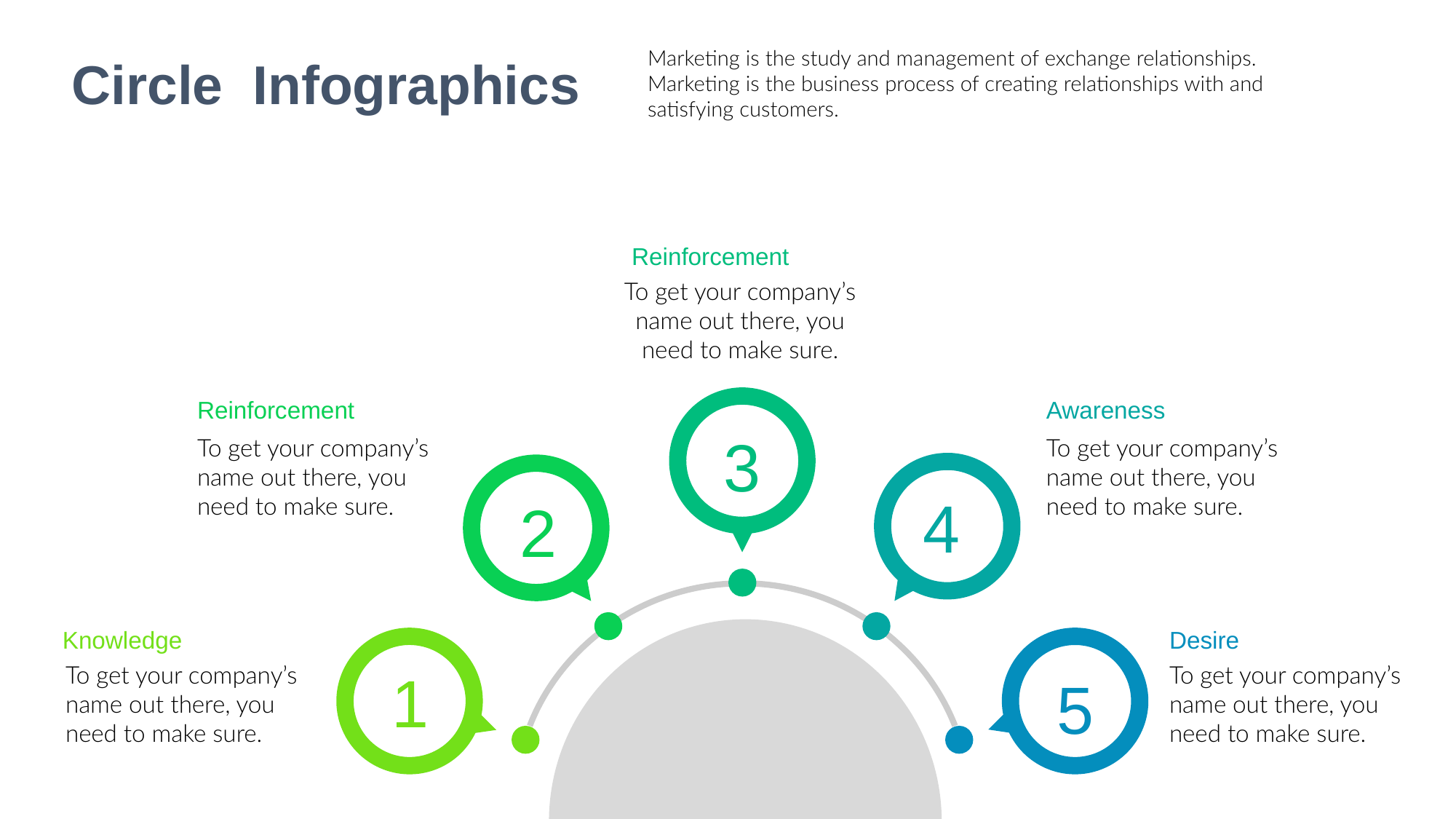

Marketing is the study and management of exchange relationships. Marketing is the business process of creating relationships with and satisfying customers.
Circle  Infographics
Reinforcement
To get your company’s name out there, you need to make sure.

Reinforcement
Awareness
3
To get your company’s name out there, you need to make sure.
To get your company’s name out there, you need to make sure.

4
2

Knowledge
Desire

1
To get your company’s name out there, you need to make sure.
To get your company’s name out there, you need to make sure.
5